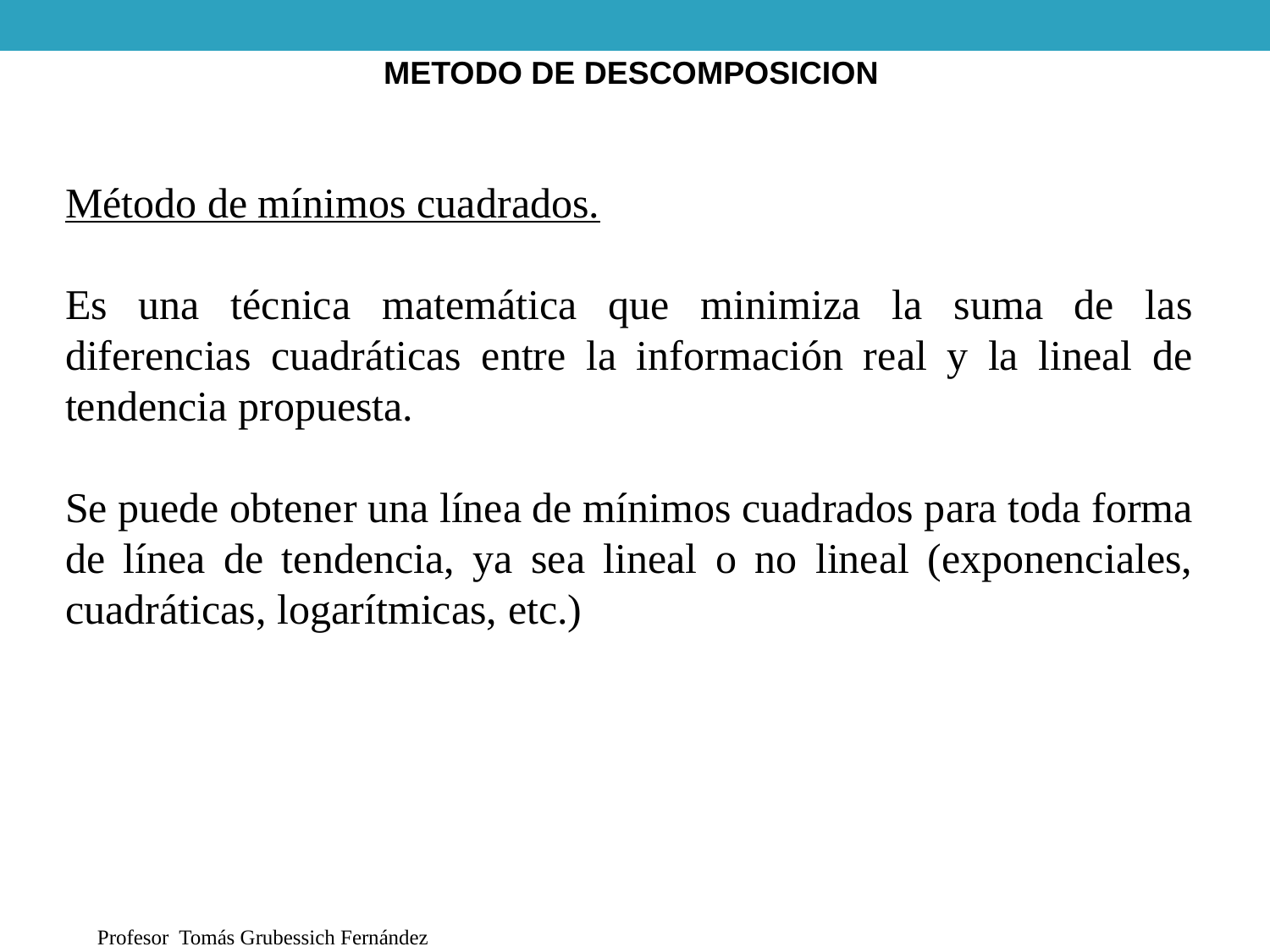

METODO DE DESCOMPOSICION
Método de mínimos cuadrados.

Es una técnica matemática que minimiza la suma de las diferencias cuadráticas entre la información real y la lineal de tendencia propuesta.

Se puede obtener una línea de mínimos cuadrados para toda forma de línea de tendencia, ya sea lineal o no lineal (exponenciales, cuadráticas, logarítmicas, etc.)